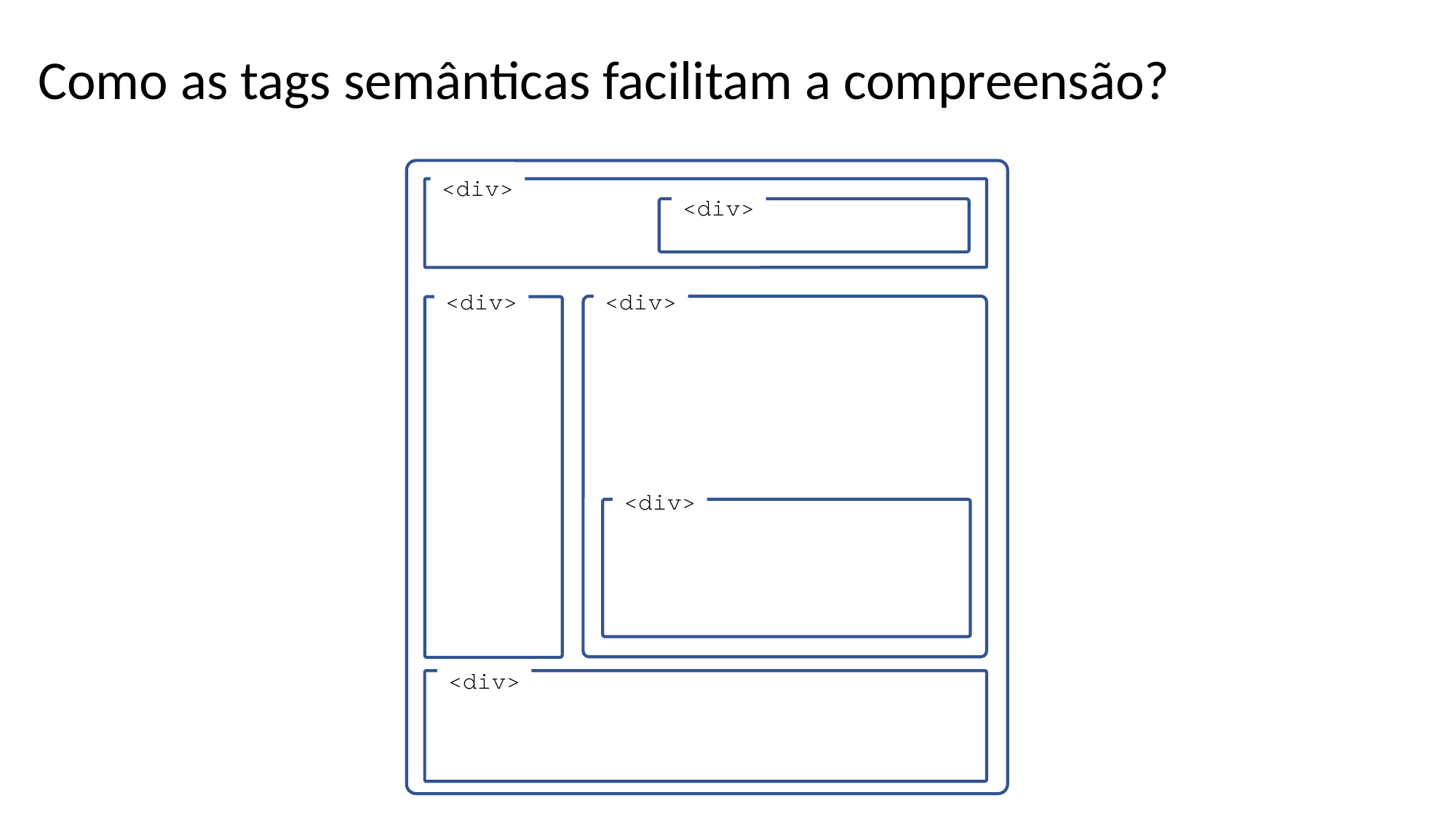

# Como as tags semânticas facilitam a compreensão?

<div>

<div>

<div>
<div>

<div>

<div>